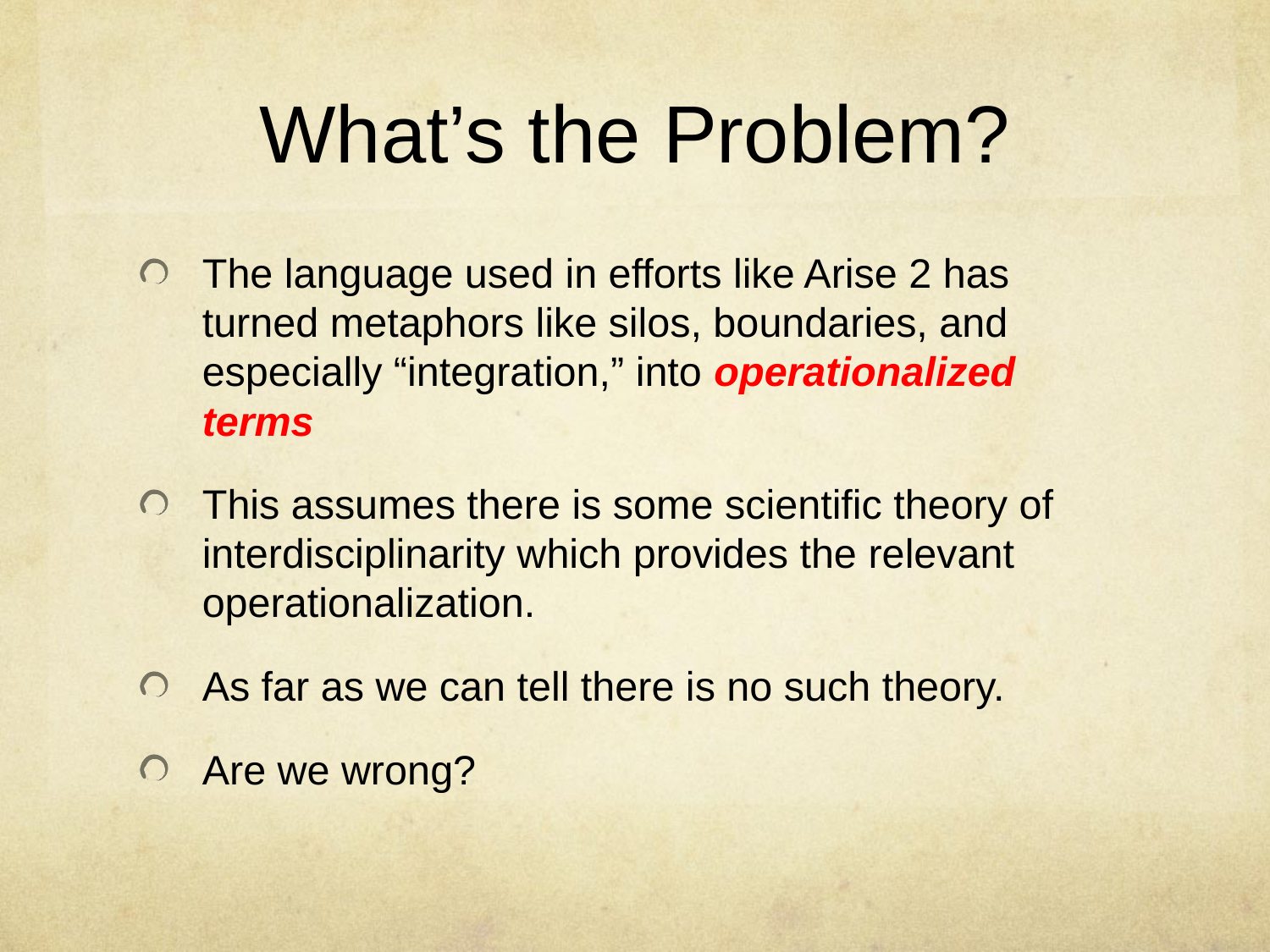

# What’s the Problem?
The language used in efforts like Arise 2 has turned metaphors like silos, boundaries, and especially “integration,” into operationalized terms
This assumes there is some scientific theory of interdisciplinarity which provides the relevant operationalization.
As far as we can tell there is no such theory.
Are we wrong?